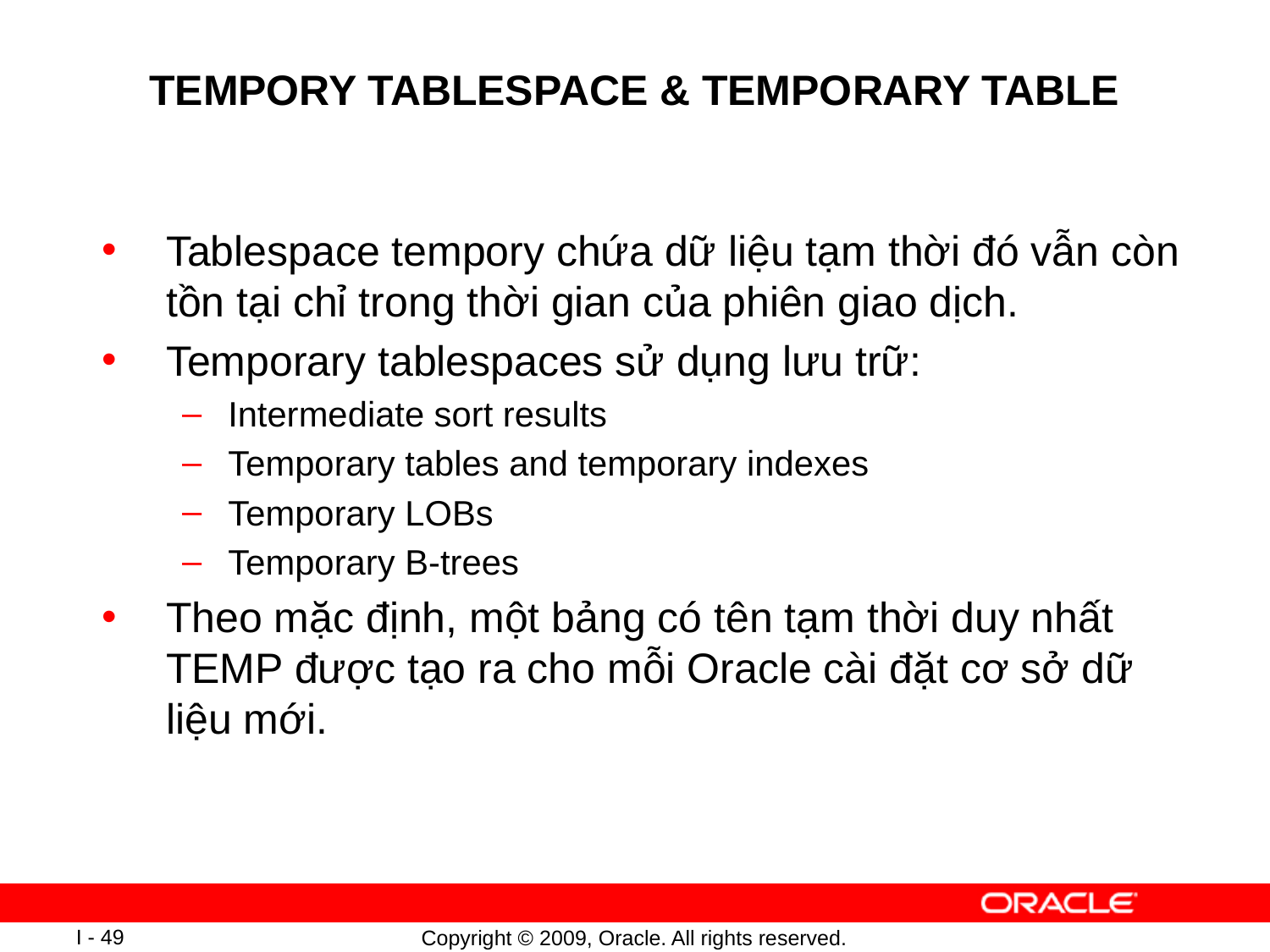

# TEMPORY TABLESPACE & TEMPORARY TABLE
Tablespace tempory chứa dữ liệu tạm thời đó vẫn còn tồn tại chỉ trong thời gian của phiên giao dịch.
Temporary tablespaces sử dụng lưu trữ:
Intermediate sort results
Temporary tables and temporary indexes
Temporary LOBs
Temporary B-trees
Theo mặc định, một bảng có tên tạm thời duy nhất TEMP được tạo ra cho mỗi Oracle cài đặt cơ sở dữ liệu mới.